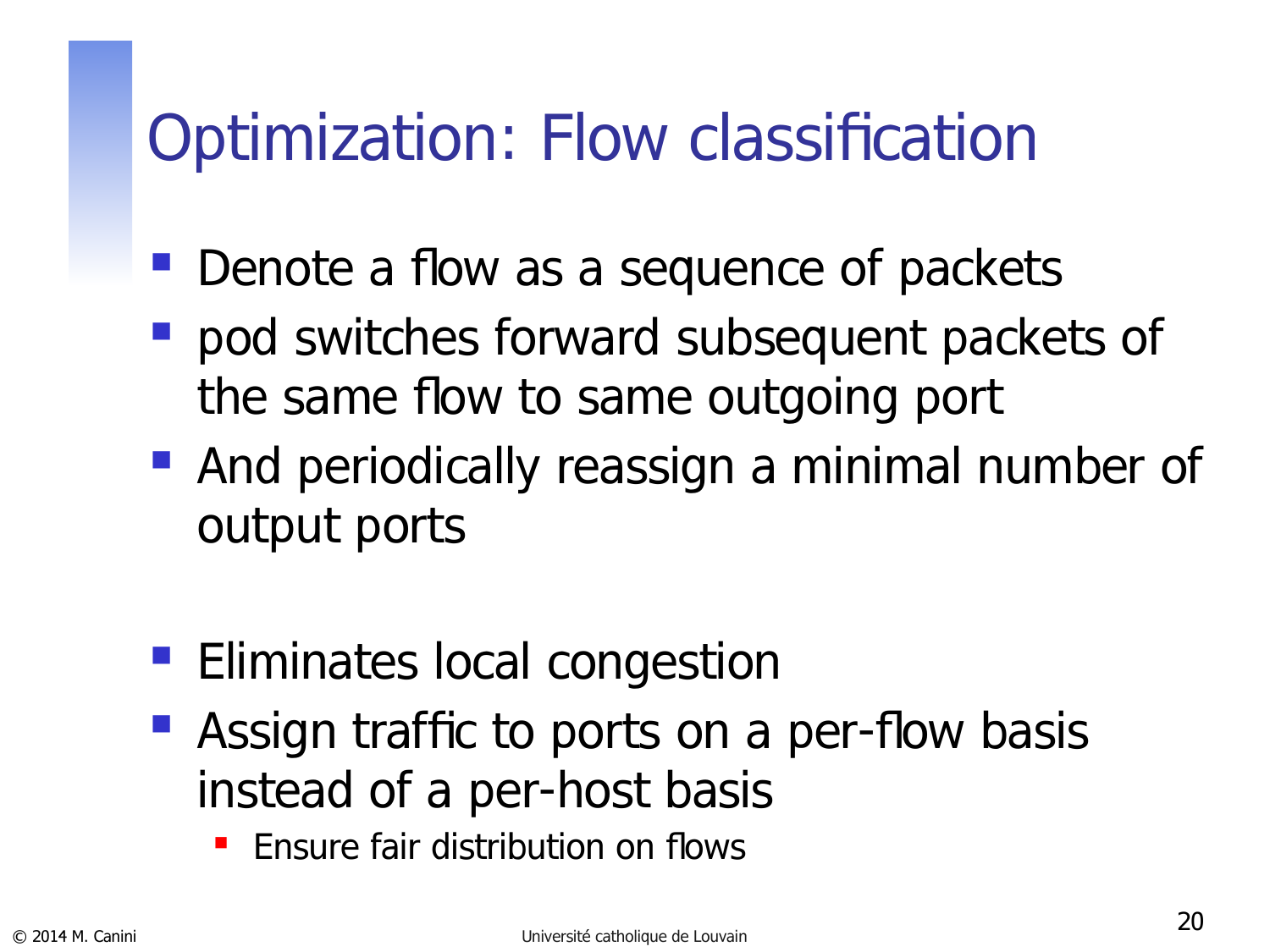

# Optimization: Flow classification
Denote a flow as a sequence of packets
pod switches forward subsequent packets of the same flow to same outgoing port
And periodically reassign a minimal number of output ports

Eliminates local congestion
Assign traffic to ports on a per-flow basis instead of a per-host basis
Ensure fair distribution on flows
20
Université catholique de Louvain